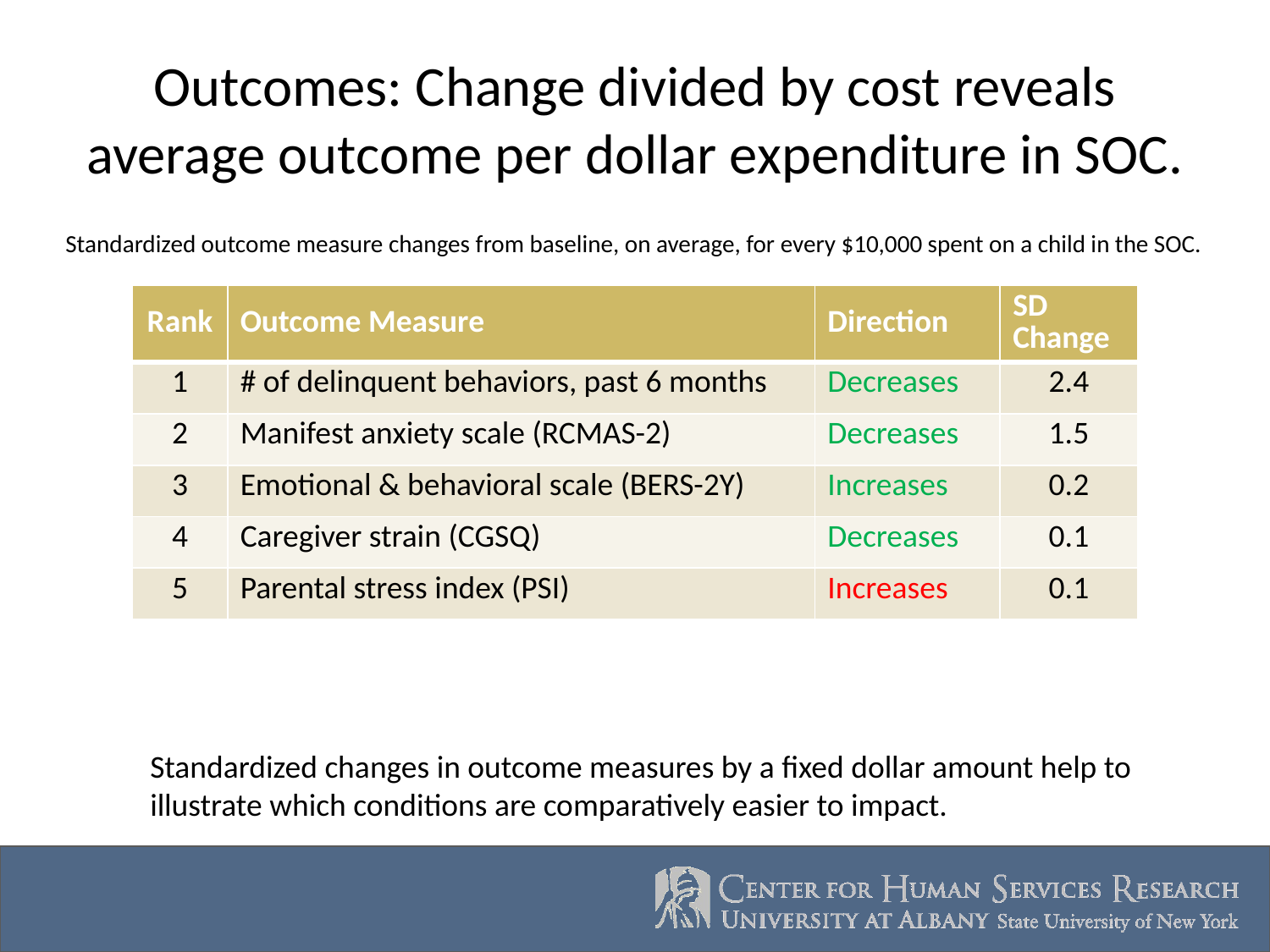

# Outcomes: Change divided by cost reveals average outcome per dollar expenditure in SOC.
Standardized outcome measure changes from baseline, on average, for every $10,000 spent on a child in the SOC.
| Rank | Outcome Measure | Direction | SD Change |
| --- | --- | --- | --- |
| 1 | # of delinquent behaviors, past 6 months | Decreases | 2.4 |
| 2 | Manifest anxiety scale (RCMAS-2) | Decreases | 1.5 |
| 3 | Emotional & behavioral scale (BERS-2Y) | Increases | 0.2 |
| 4 | Caregiver strain (CGSQ) | Decreases | 0.1 |
| 5 | Parental stress index (PSI) | Increases | 0.1 |
Standardized changes in outcome measures by a fixed dollar amount help to illustrate which conditions are comparatively easier to impact.